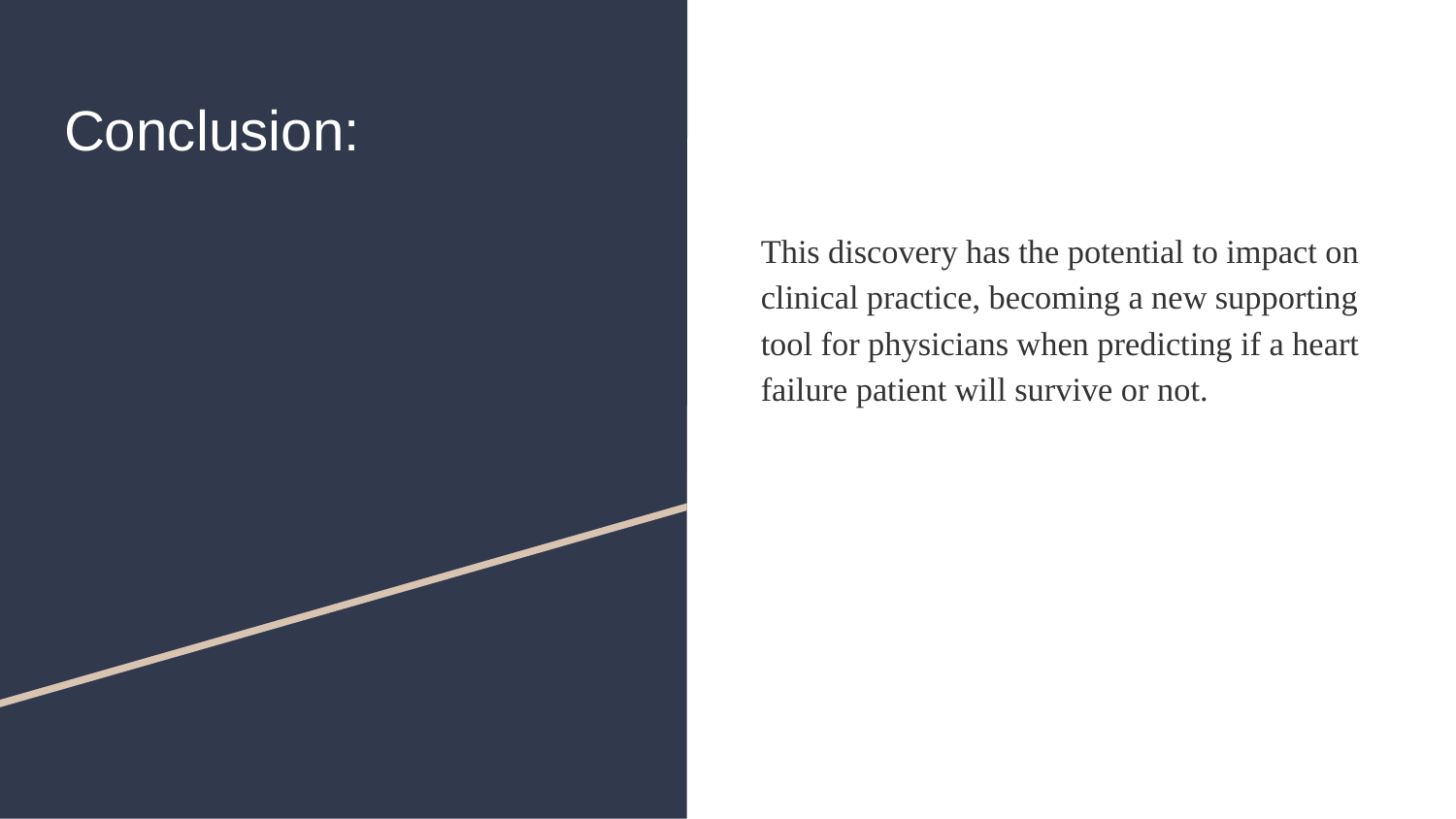

# Conclusion:
This discovery has the potential to impact on clinical practice, becoming a new supporting tool for physicians when predicting if a heart failure patient will survive or not.